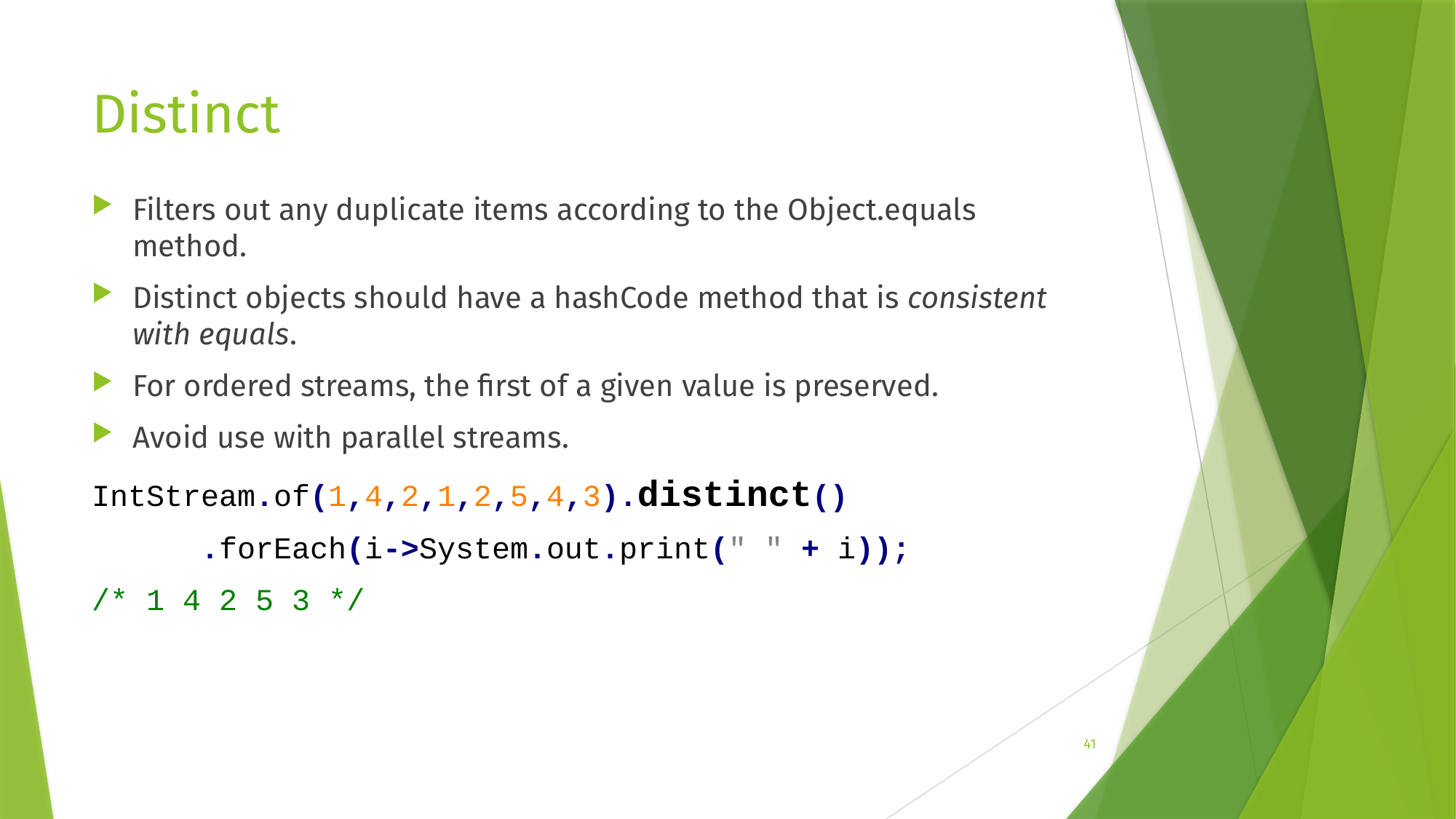

# Distinct
Filters out any duplicate items according to the Object.equals method.
Distinct objects should have a hashCode method that is consistent with equals.
For ordered streams, the first of a given value is preserved.
Avoid use with parallel streams.
IntStream.of(1,4,2,1,2,5,4,3).distinct()
 	.forEach(i->System.out.print(" " + i));
/* 1 4 2 5 3 */
41